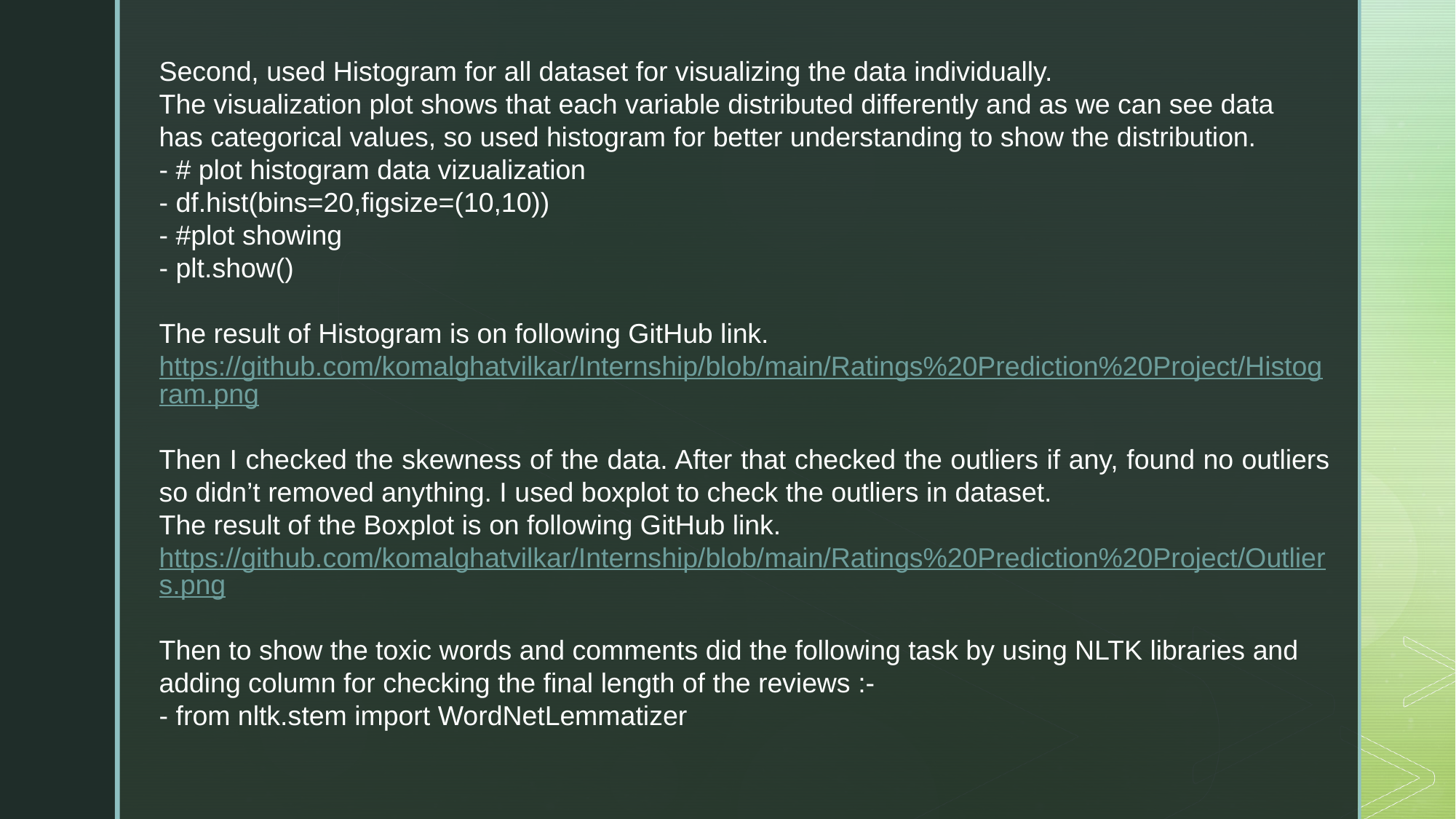

Second, used Histogram for all dataset for visualizing the data individually.
The visualization plot shows that each variable distributed differently and as we can see data has categorical values, so used histogram for better understanding to show the distribution.
- # plot histogram data vizualization
- df.hist(bins=20,figsize=(10,10))
- #plot showing
- plt.show()

The result of Histogram is on following GitHub link.
https://github.com/komalghatvilkar/Internship/blob/main/Ratings%20Prediction%20Project/Histogram.png

Then I checked the skewness of the data. After that checked the outliers if any, found no outliers so didn’t removed anything. I used boxplot to check the outliers in dataset.
The result of the Boxplot is on following GitHub link.
https://github.com/komalghatvilkar/Internship/blob/main/Ratings%20Prediction%20Project/Outliers.png

Then to show the toxic words and comments did the following task by using NLTK libraries and adding column for checking the final length of the reviews :-
- from nltk.stem import WordNetLemmatizer